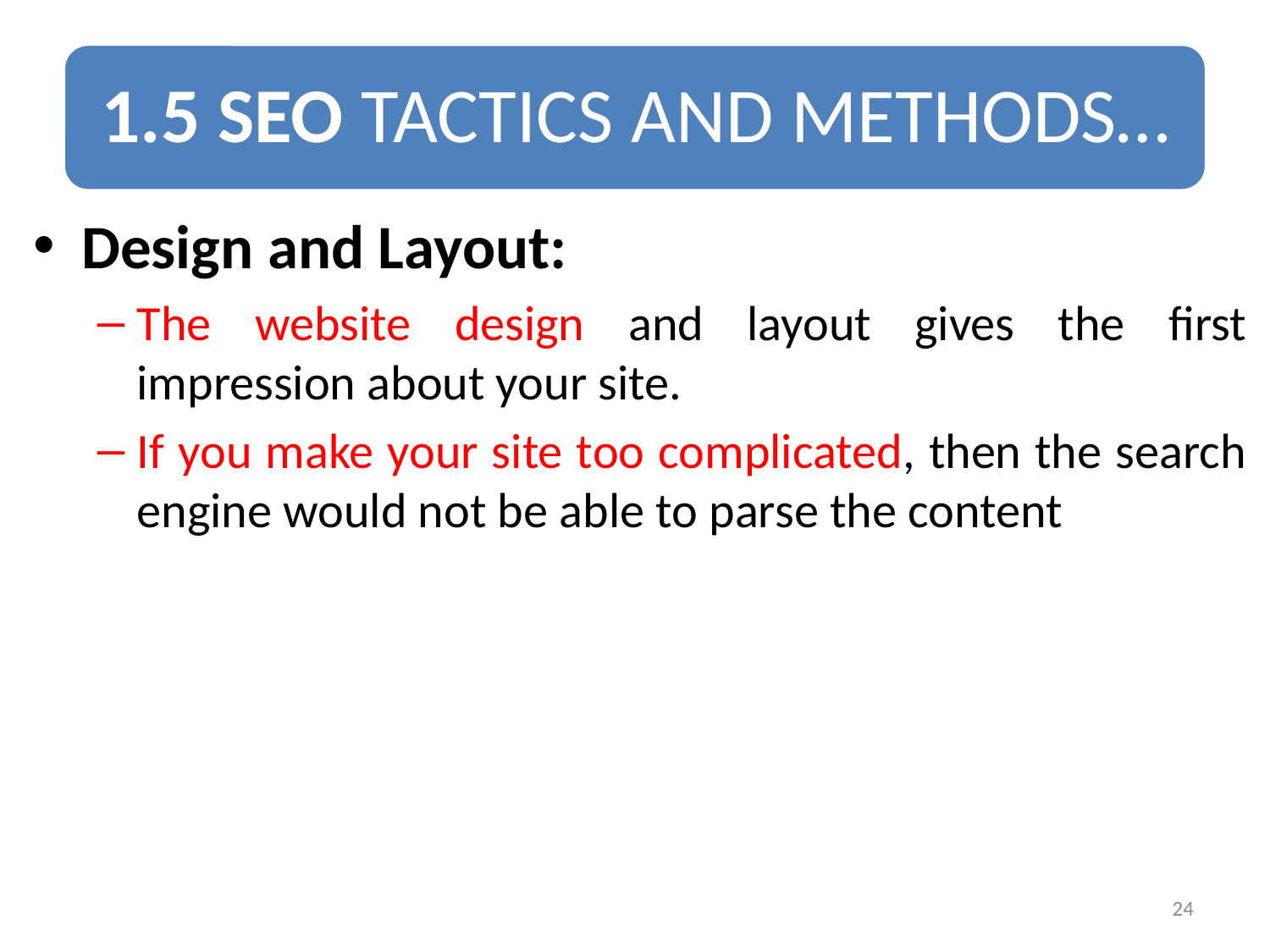

1.5 SEO TACTICS AND METHODS…
Design and Layout:
The website design and layout gives the first impression about your site.
If you make your site too complicated, then the search engine would not be able to parse the content
24